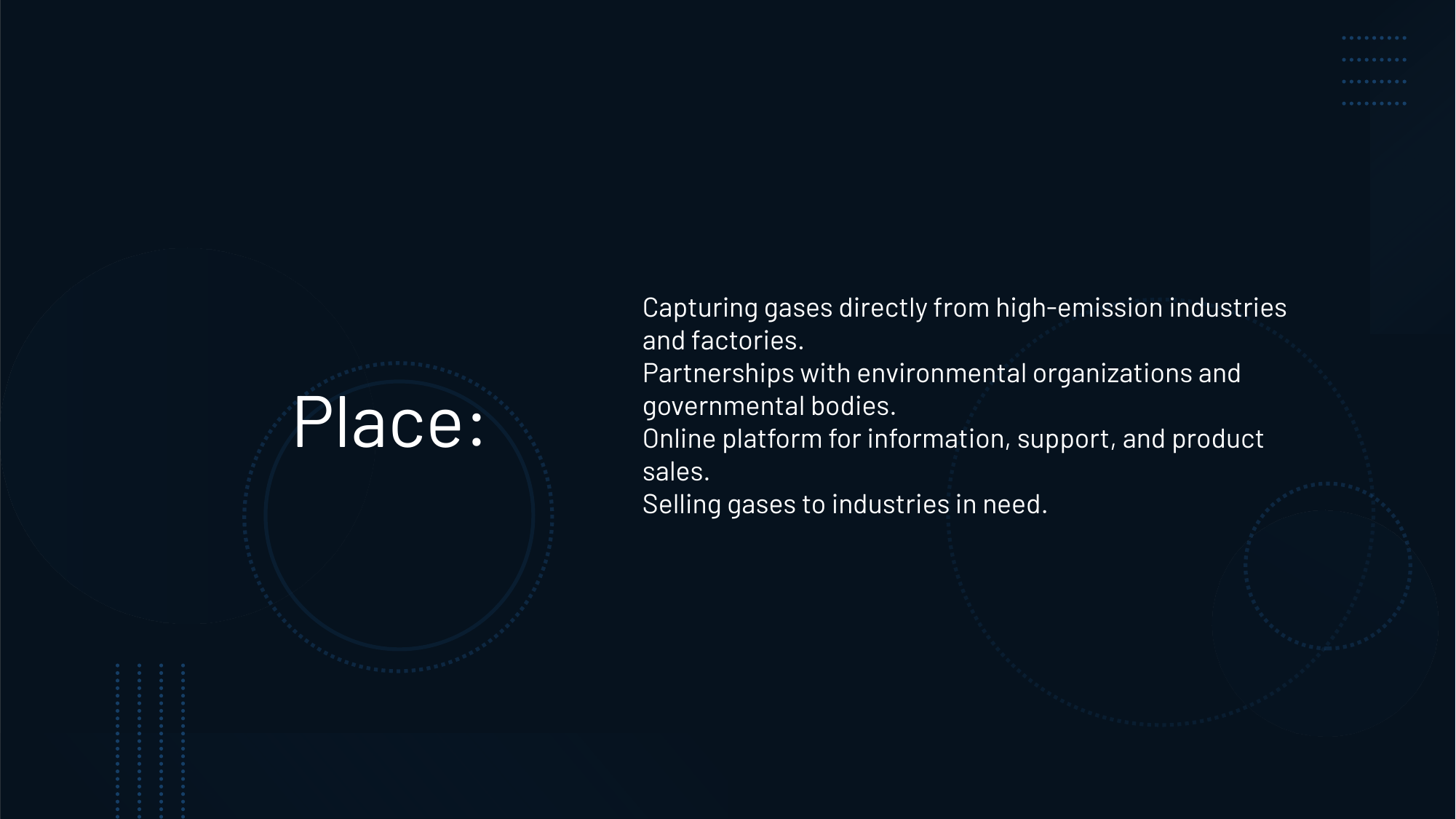

Capturing gases directly from high-emission industries and factories.
Partnerships with environmental organizations and governmental bodies.
Online platform for information, support, and product sales.
Selling gases to industries in need.
Place: